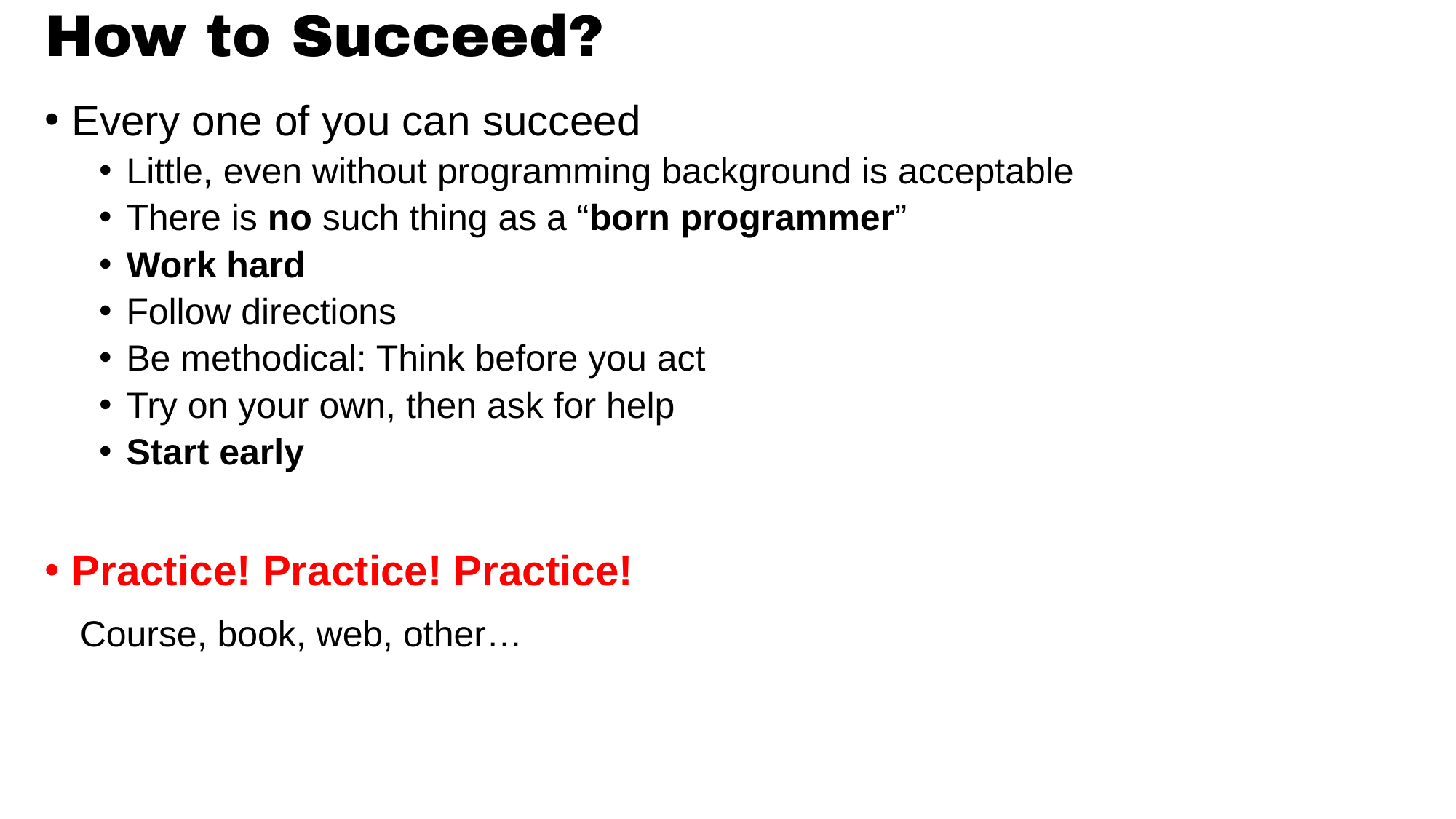

# How to Succeed?

Every one of you can succeed
Little, even without programming background is acceptable
There is no such thing as a “born programmer”
Work hard
Follow directions
Be methodical: Think before you act
Try on your own, then ask for help
Start early

Practice! Practice! Practice!
   Course, book, web, other…